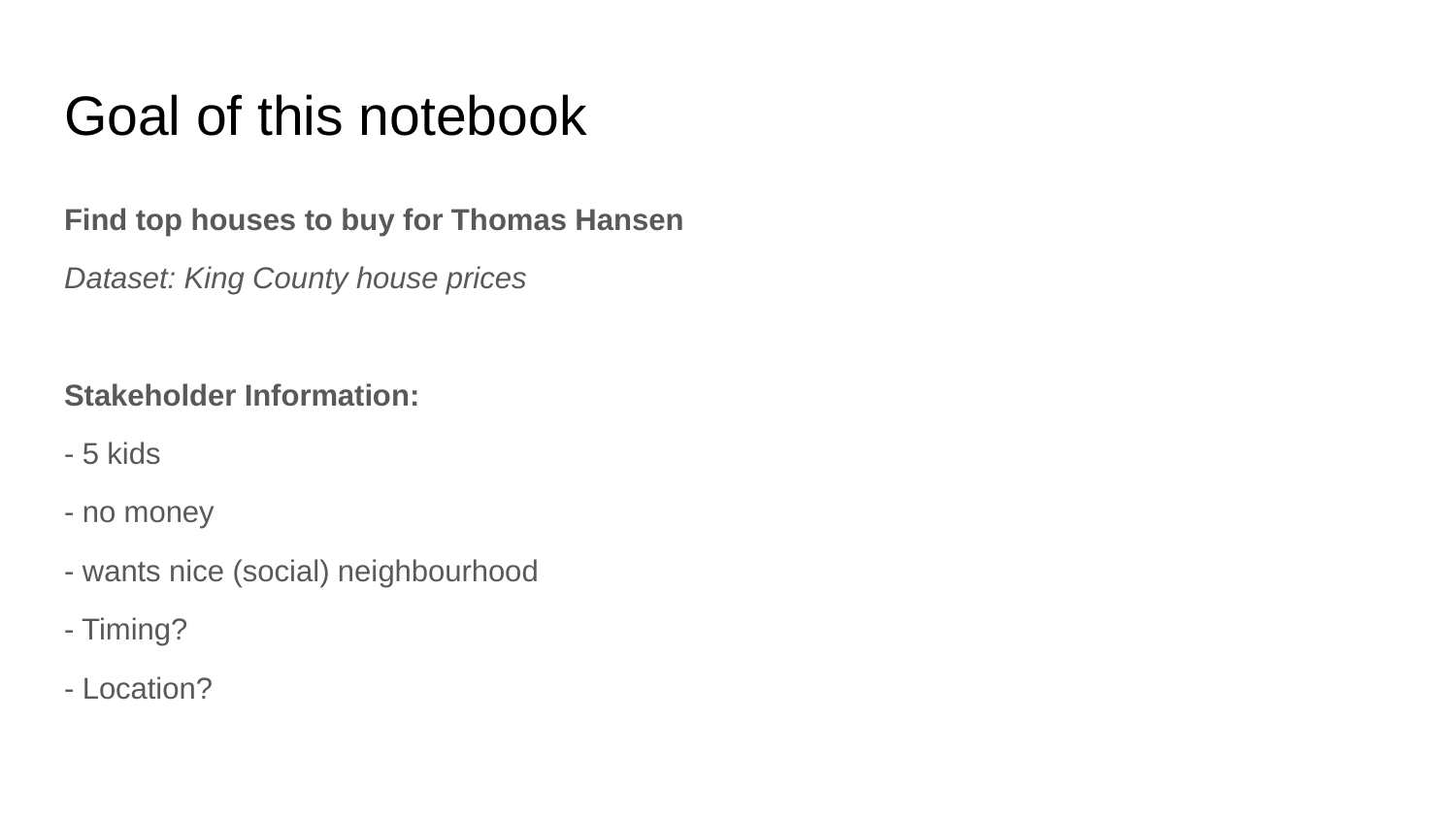

# Goal of this notebook
Find top houses to buy for Thomas Hansen
Dataset: King County house prices

Stakeholder Information:
- 5 kids
- no money
- wants nice (social) neighbourhood
- Timing?
- Location?